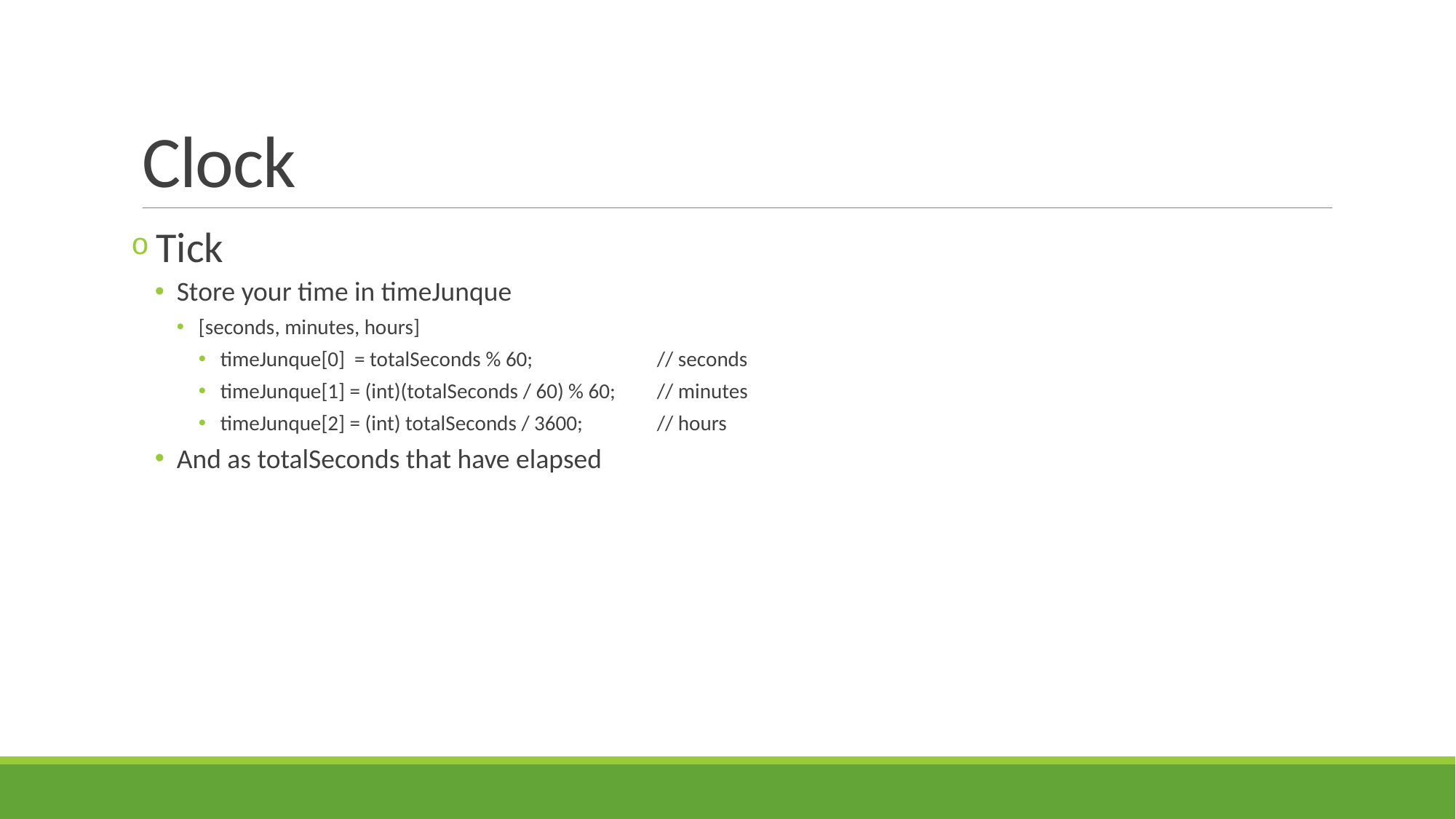

# Clock
 Tick
Store your time in timeJunque
[seconds, minutes, hours]
timeJunque[0]  = totalSeconds % 60;		// seconds
timeJunque[1] = (int)(totalSeconds / 60) % 60;	// minutes
timeJunque[2] = (int) totalSeconds / 3600;	// hours
And as totalSeconds that have elapsed